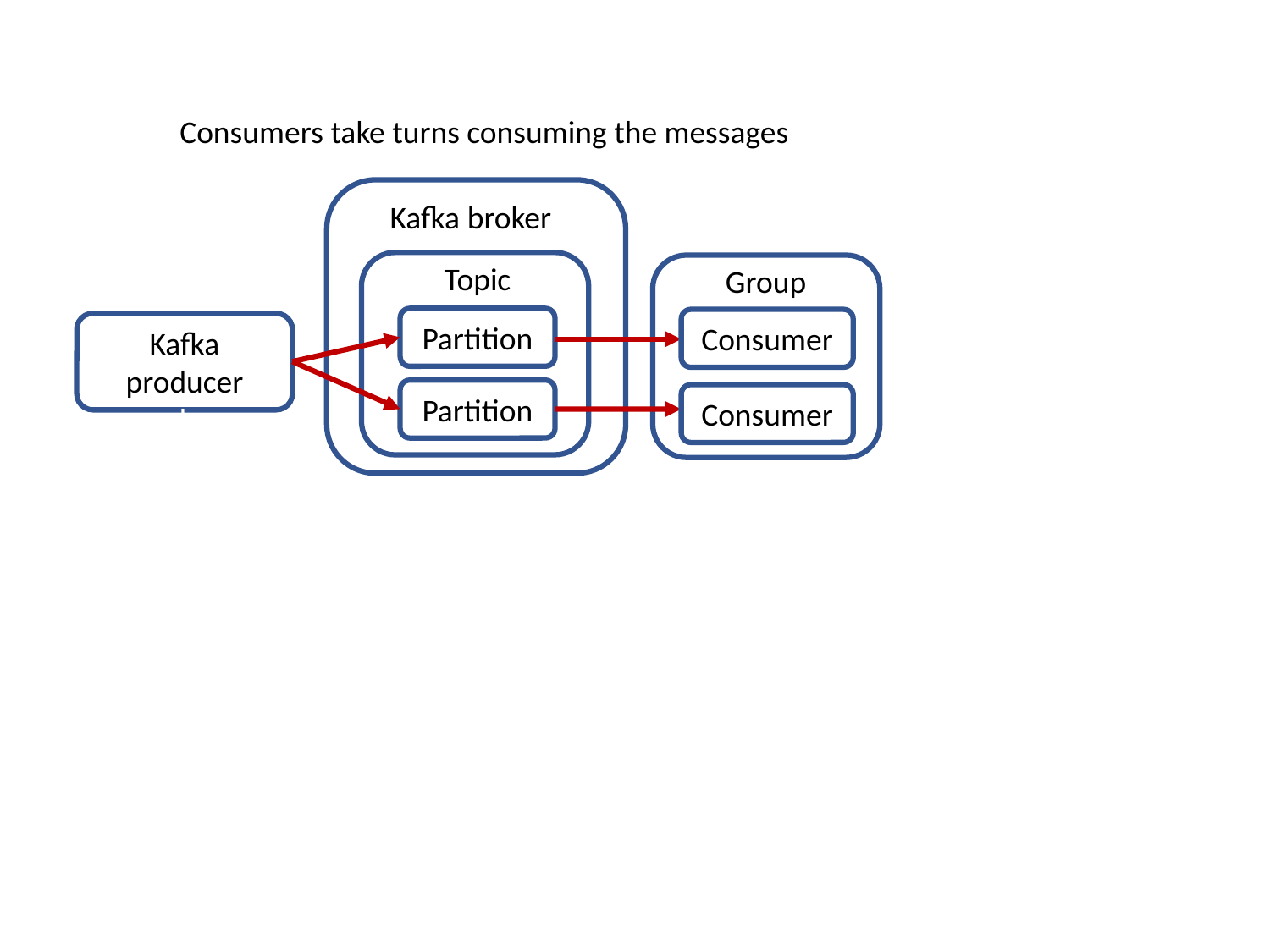

Consumers take turns consuming the messages

Kafka broker

Topic

Group
Partition
Consumer

Kafka producer producer
Partition
Consumer